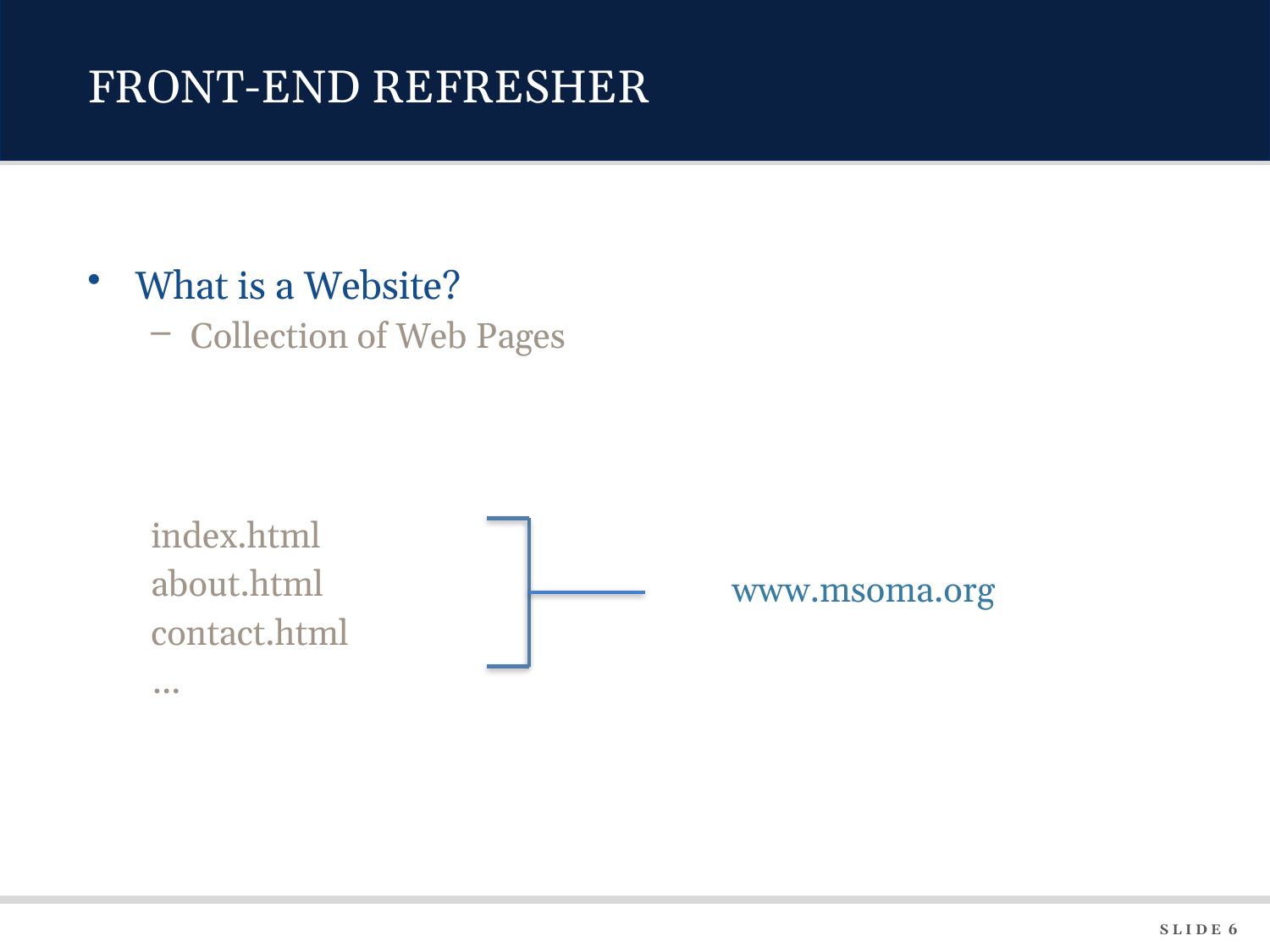

# FRONT-END REFRESHER

What is a Website?
Collection of Web Pages

index.html
about.html
contact.html
…

www.msoma.org